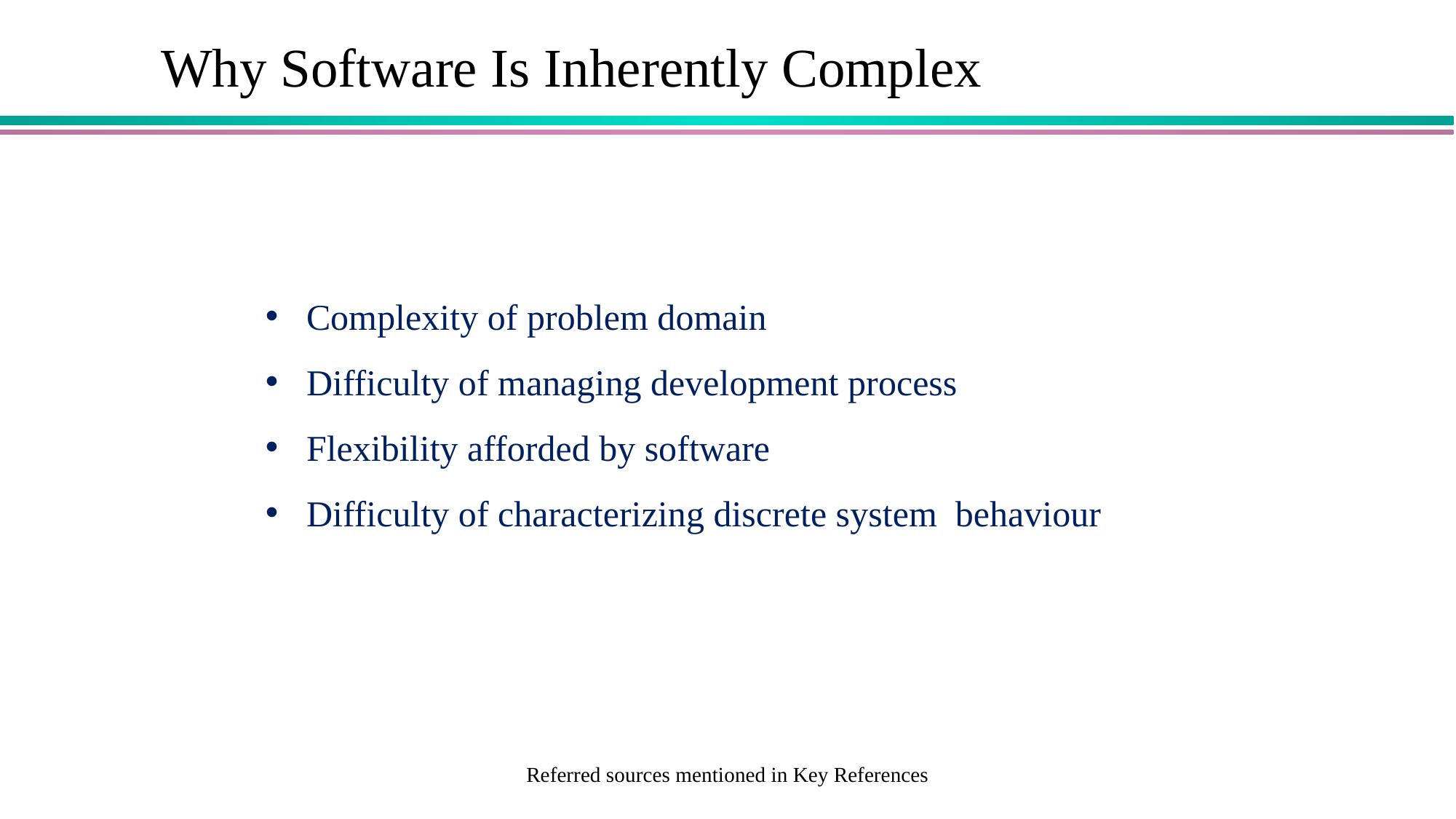

Why Software Is Inherently Complex
Complexity of problem domain
Difficulty of managing development process
Flexibility afforded by software
Difficulty of characterizing discrete system  behaviour
Referred sources mentioned in Key References